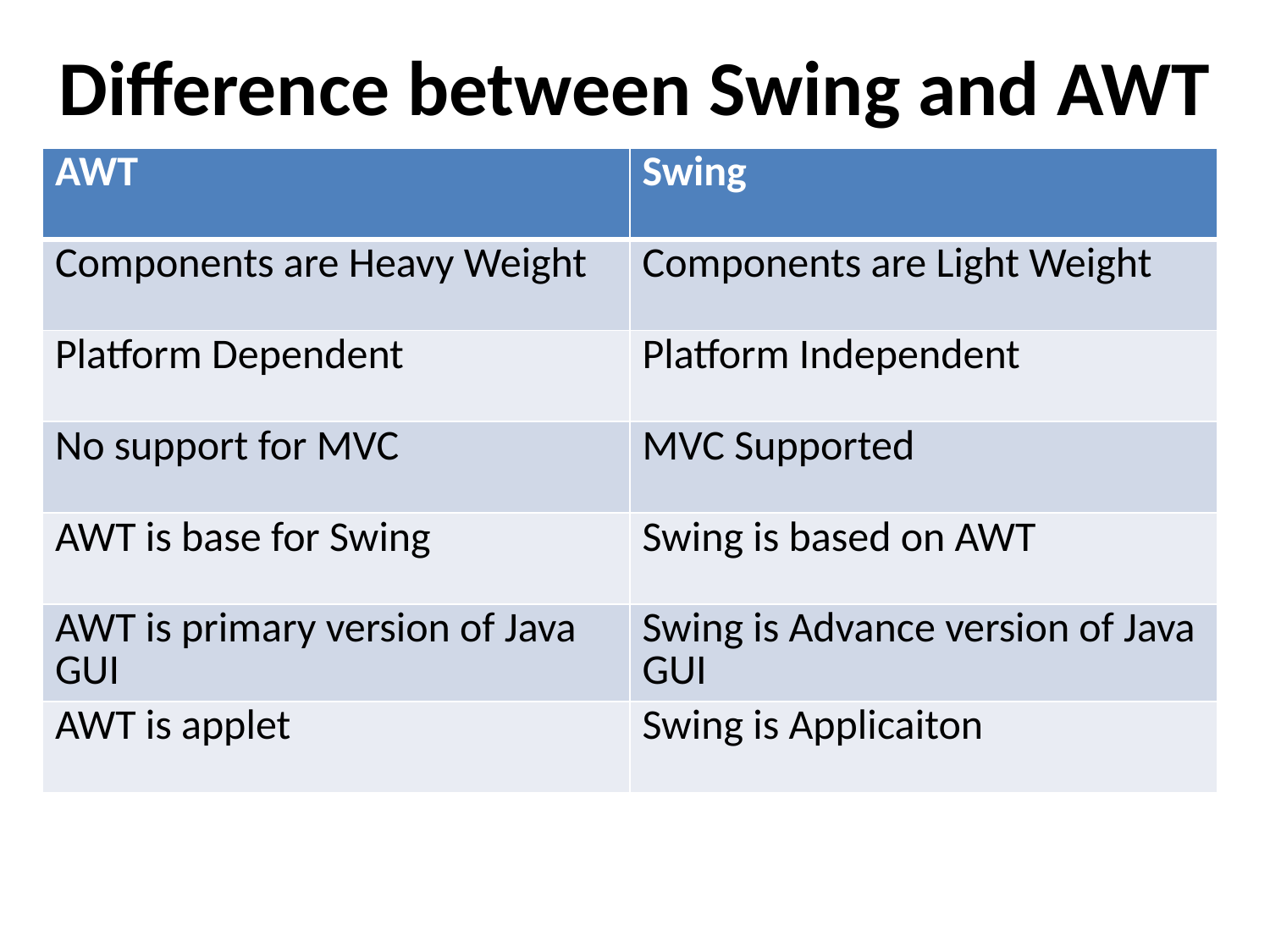

# Difference between Swing and AWT
| AWT | Swing |
| --- | --- |
| Components are Heavy Weight | Components are Light Weight |
| Platform Dependent | Platform Independent |
| No support for MVC | MVC Supported |
| AWT is base for Swing | Swing is based on AWT |
| AWT is primary version of Java GUI | Swing is Advance version of Java GUI |
| AWT is applet | Swing is Applicaiton |